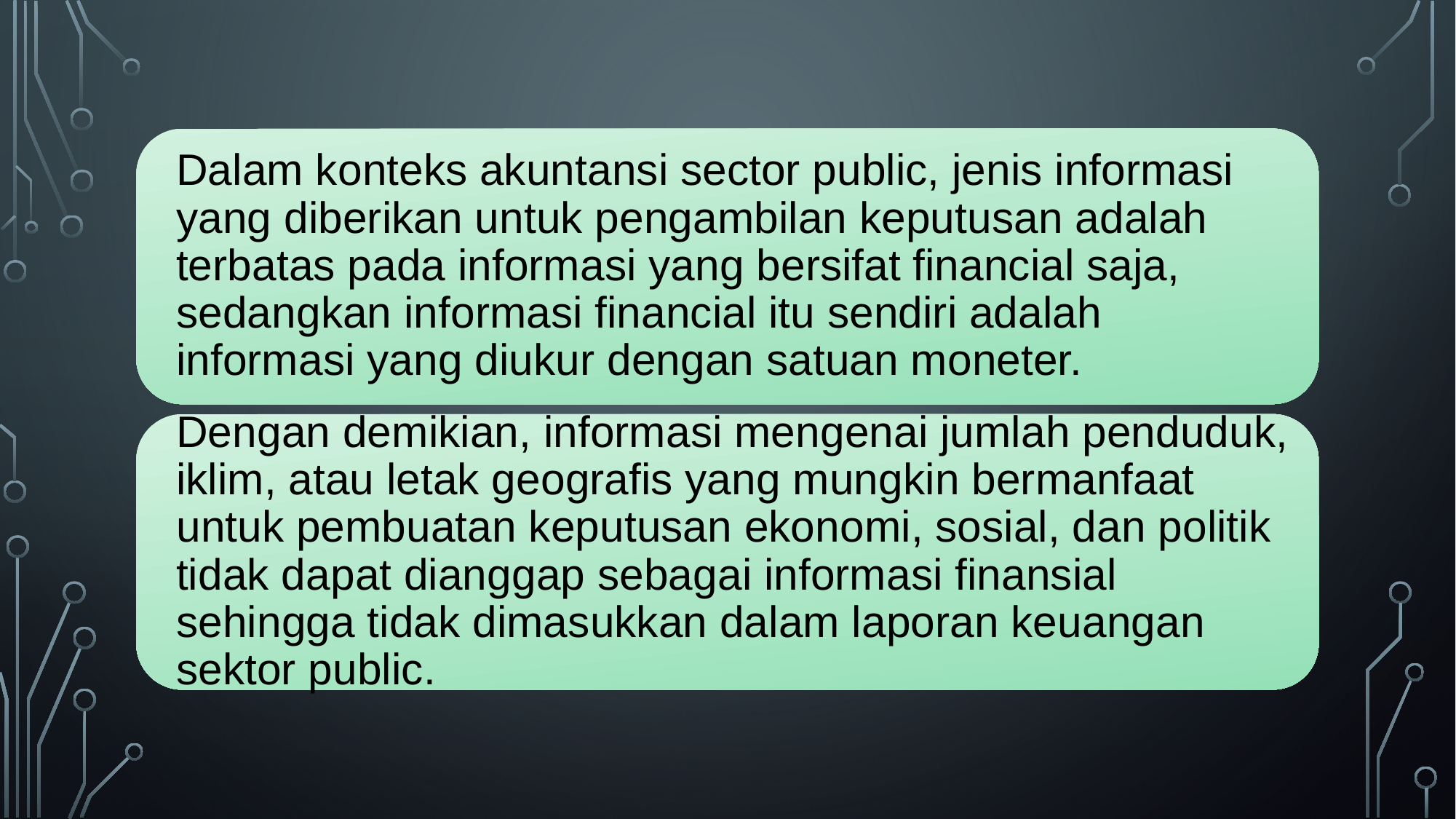

Dalam konteks akuntansi sector public, jenis informasi yang diberikan untuk pengambilan keputusan adalah terbatas pada informasi yang bersifat financial saja, sedangkan informasi financial itu sendiri adalah informasi yang diukur dengan satuan moneter.
Dengan demikian, informasi mengenai jumlah penduduk, iklim, atau letak geografis yang mungkin bermanfaat untuk pembuatan keputusan ekonomi, sosial, dan politik tidak dapat dianggap sebagai informasi finansial sehingga tidak dimasukkan dalam laporan keuangan sektor public.